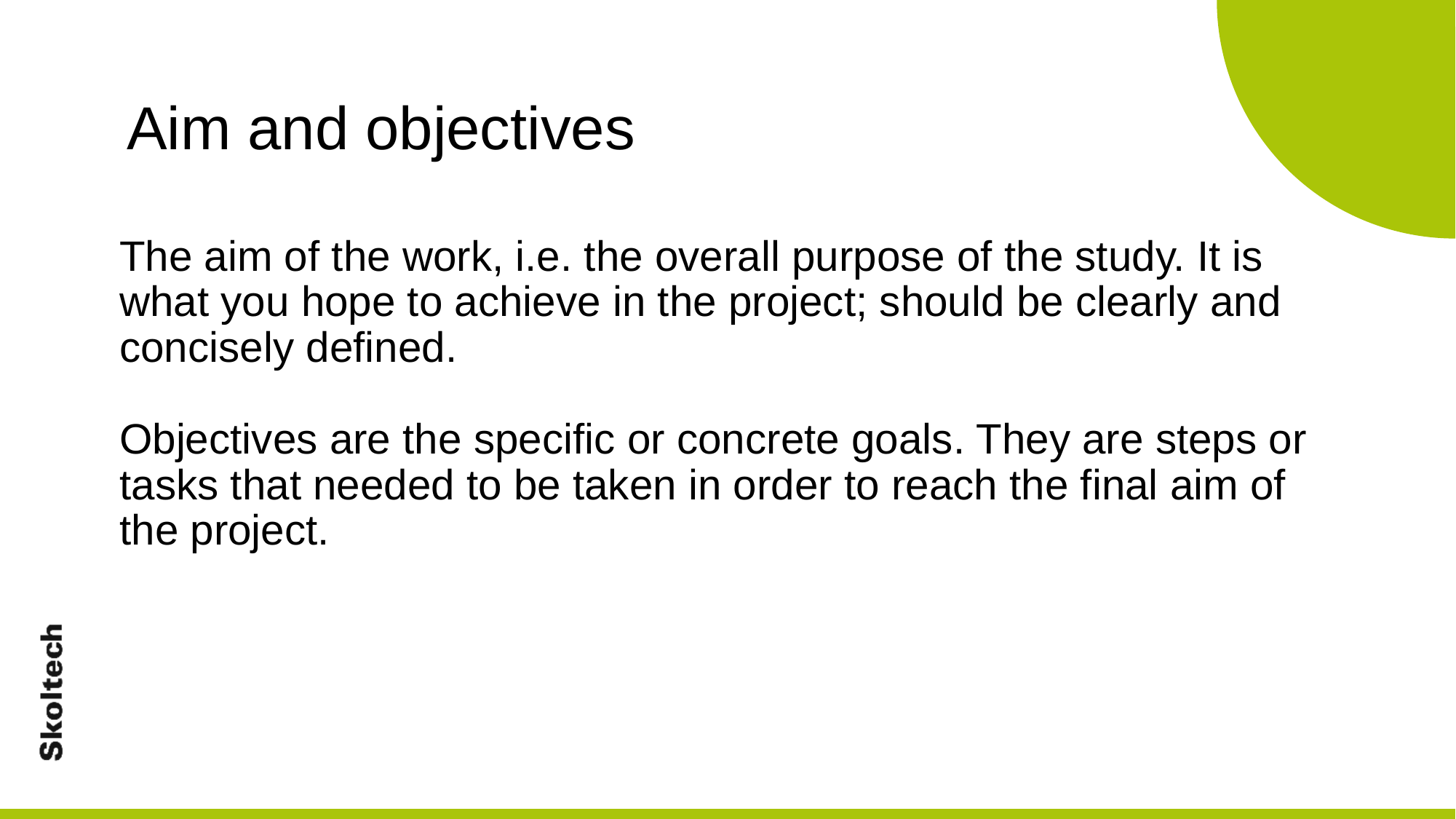

Aim and objectives
The aim of the work, i.e. the overall purpose of the study. It is what you hope to achieve in the project; should be clearly and concisely defined.

Objectives are the specific or concrete goals. They are steps or tasks that needed to be taken in order to reach the final aim of the project.